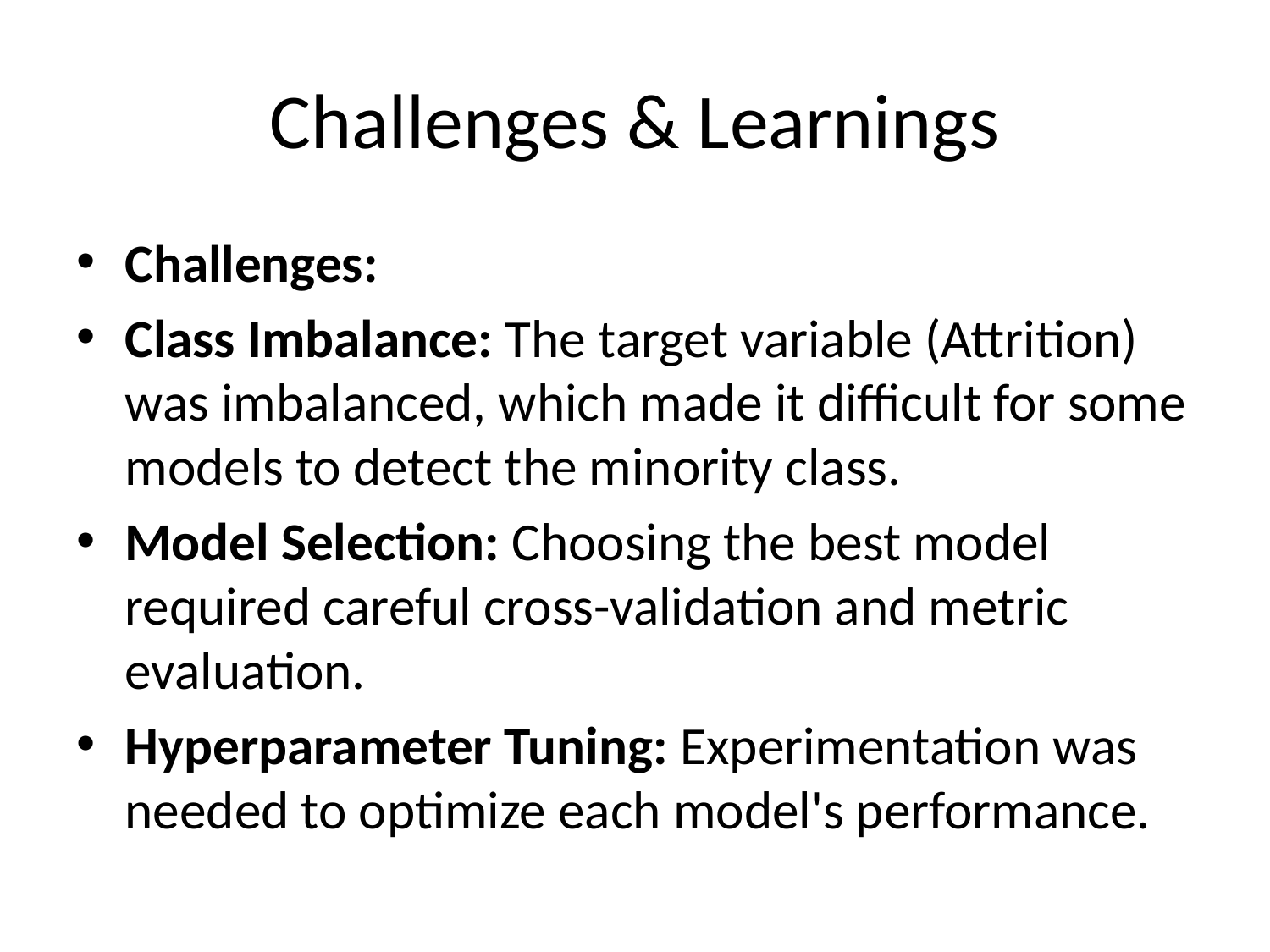

# Challenges & Learnings
Challenges:
Class Imbalance: The target variable (Attrition) was imbalanced, which made it difficult for some models to detect the minority class.
Model Selection: Choosing the best model required careful cross-validation and metric evaluation.
Hyperparameter Tuning: Experimentation was needed to optimize each model's performance.